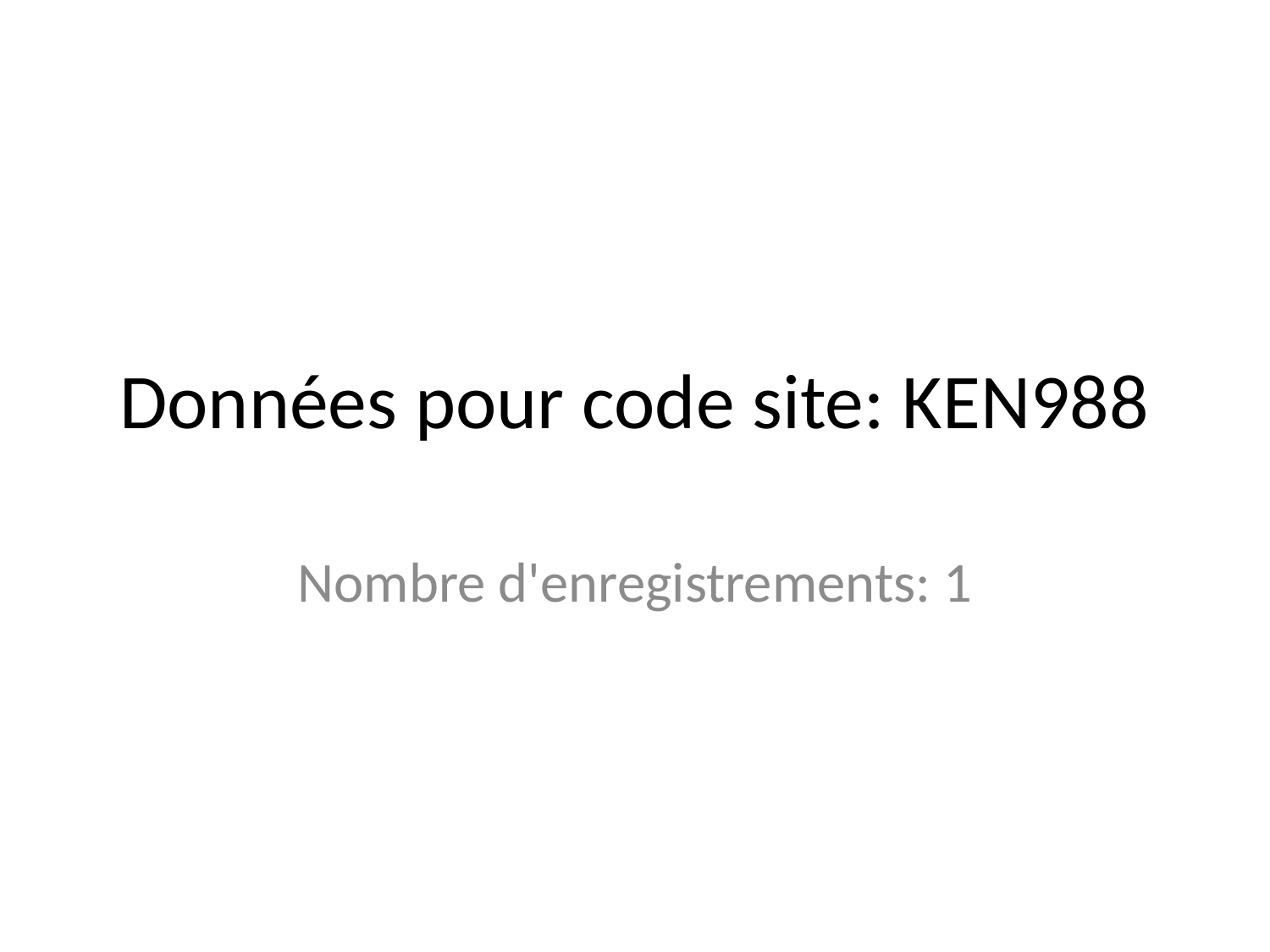

# Données pour code site: KEN988
Nombre d'enregistrements: 1